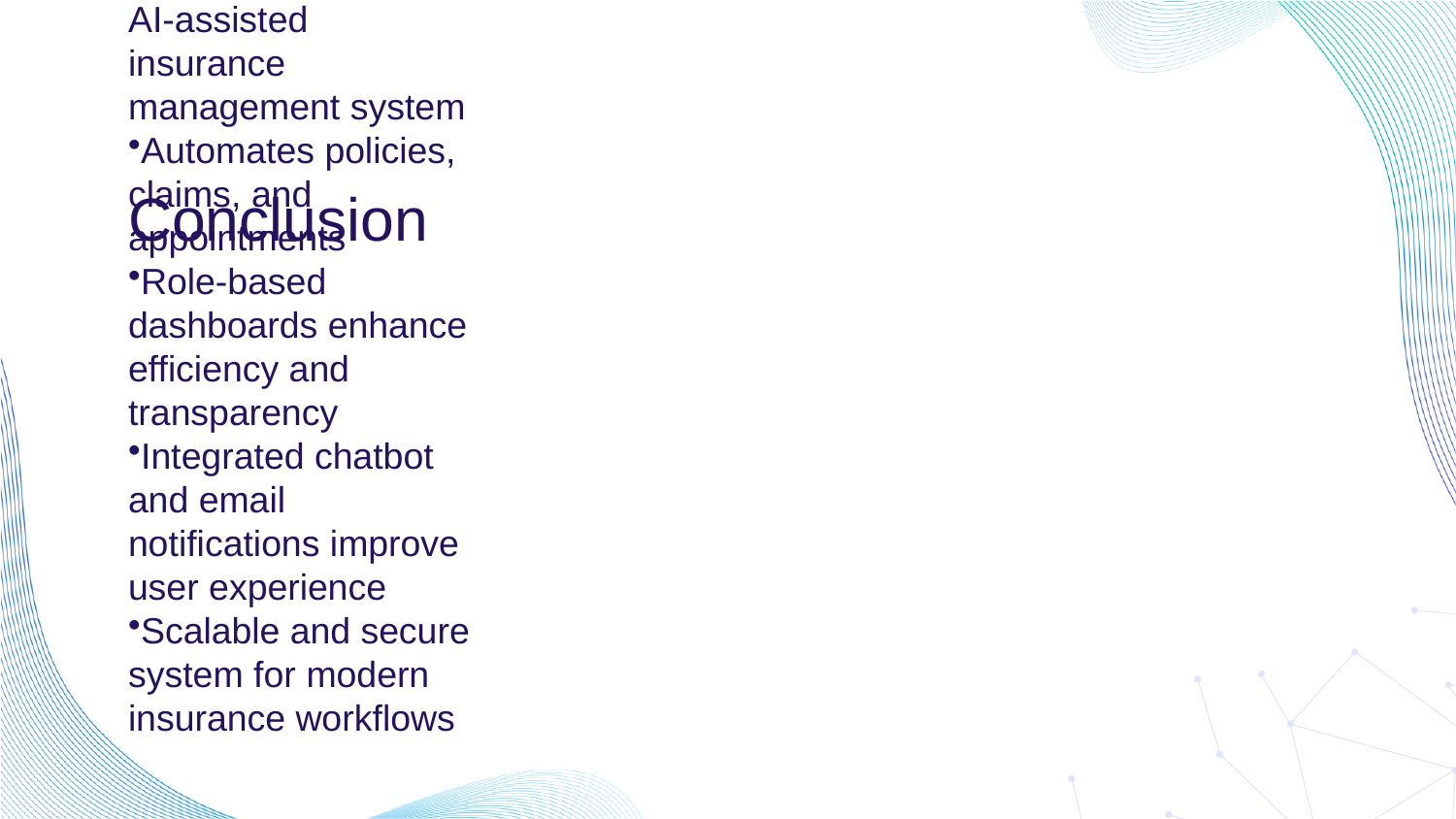

# Conclusion
InsurAI: Complete AI-assisted insurance management system
Automates policies, claims, and appointments
Role-based dashboards enhance efficiency and transparency
Integrated chatbot and email notifications improve user experience
Scalable and secure system for modern insurance workflows